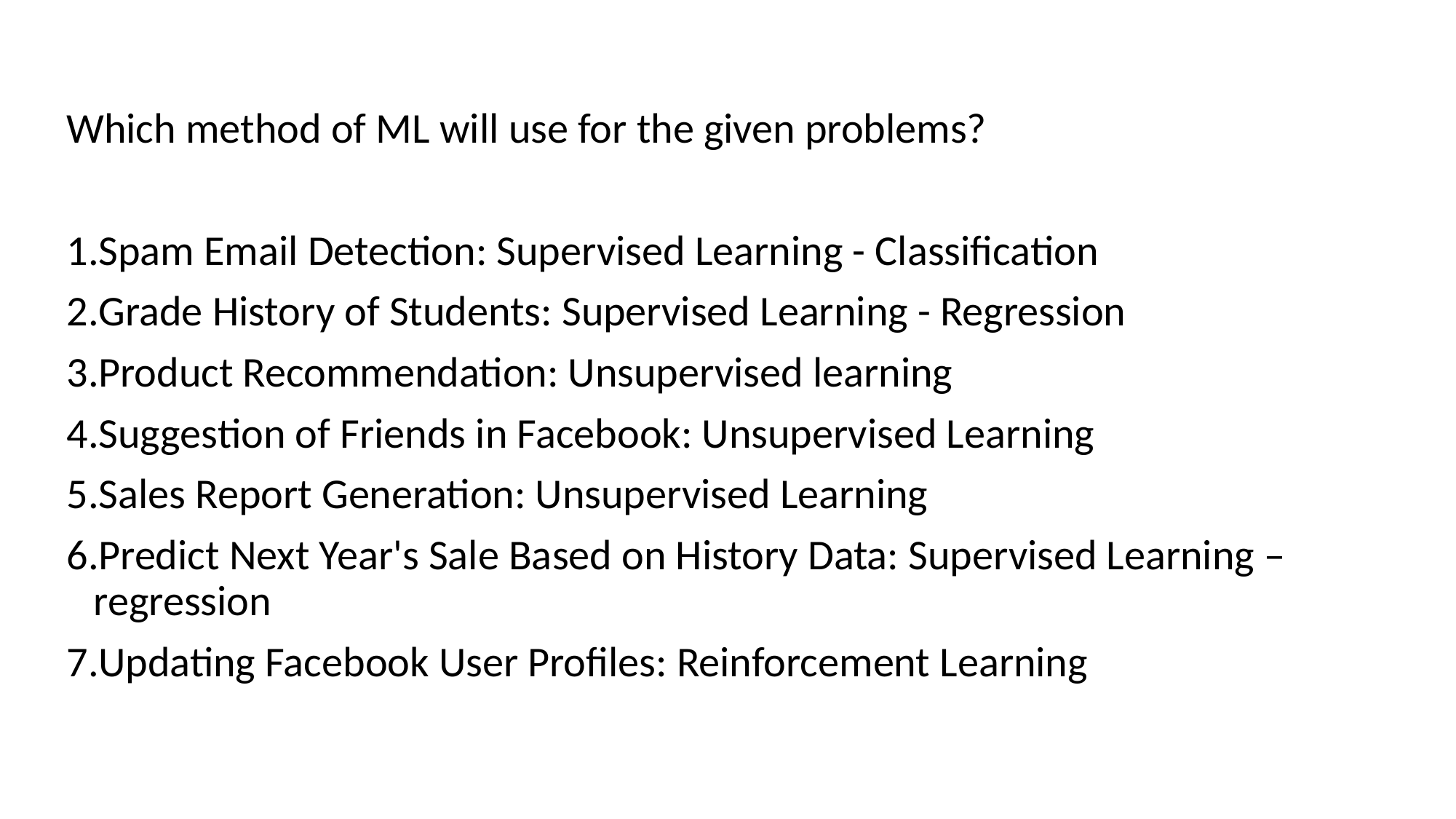

Which method of ML will use for the given problems?

Spam Email Detection: Supervised Learning - Classification
Grade History of Students: Supervised Learning - Regression
Product Recommendation: Unsupervised learning
Suggestion of Friends in Facebook: Unsupervised Learning
Sales Report Generation: Unsupervised Learning
Predict Next Year's Sale Based on History Data: Supervised Learning – regression
Updating Facebook User Profiles: Reinforcement Learning